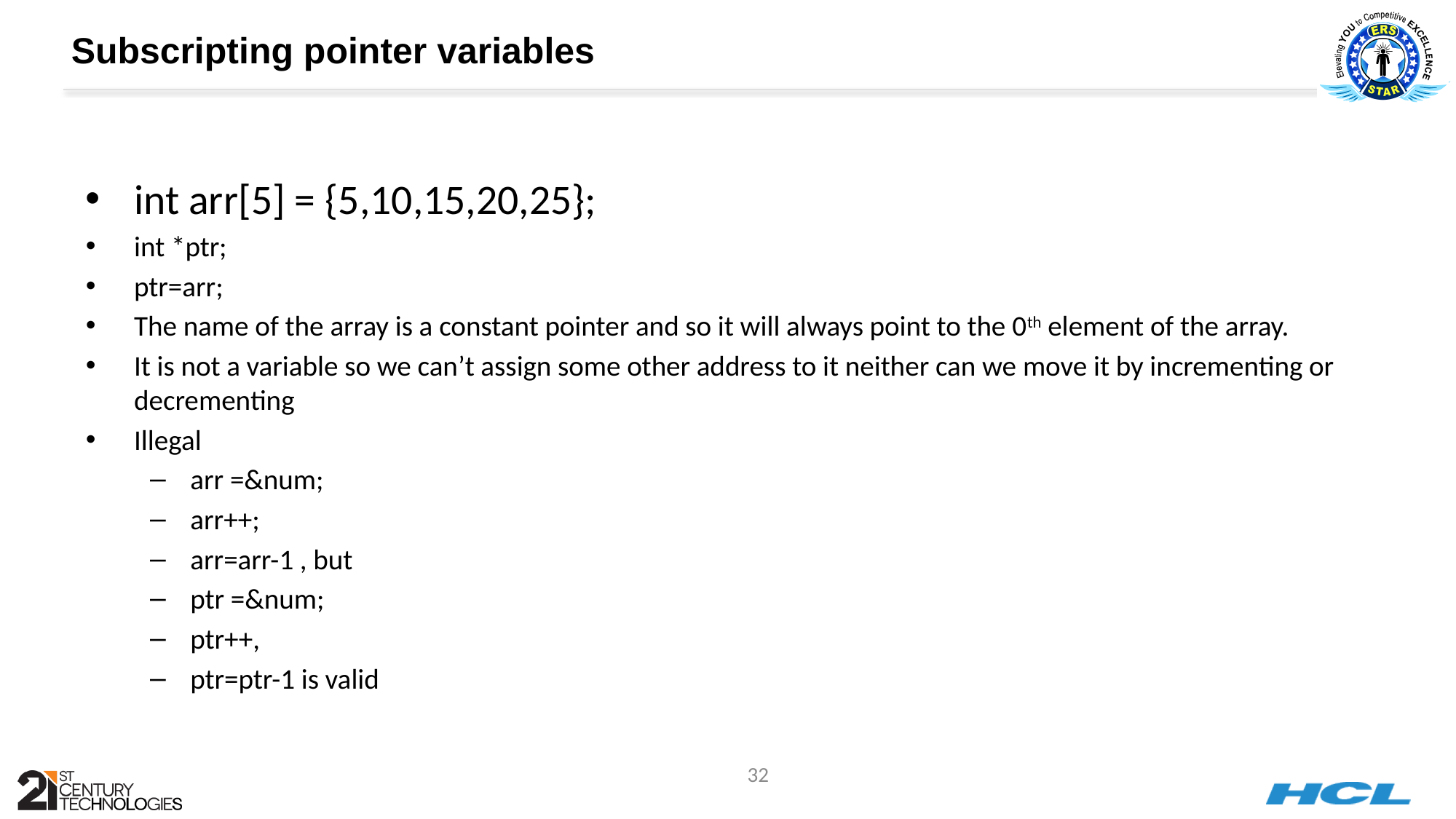

# Subscripting pointer variables
int arr[5] = {5,10,15,20,25};
int *ptr;
ptr=arr;
The name of the array is a constant pointer and so it will always point to the 0th element of the array.
It is not a variable so we can’t assign some other address to it neither can we move it by incrementing or decrementing
Illegal
arr =&num;
arr++;
arr=arr-1 , but
ptr =&num;
ptr++,
ptr=ptr-1 is valid

32